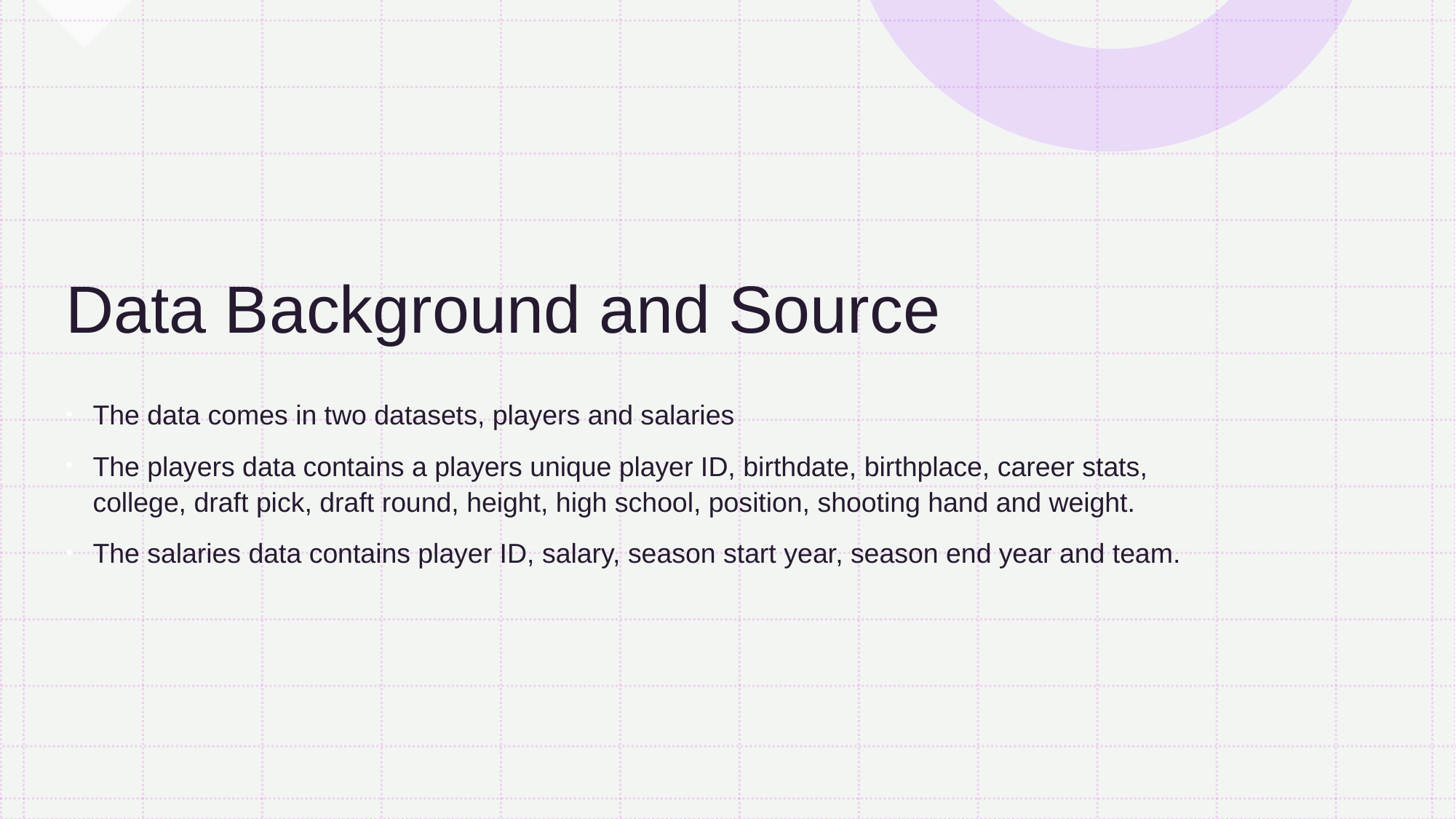

# Data Background and Source
The data comes in two datasets, players and salaries
The players data contains a players unique player ID, birthdate, birthplace, career stats, college, draft pick, draft round, height, high school, position, shooting hand and weight.
The salaries data contains player ID, salary, season start year, season end year and team.